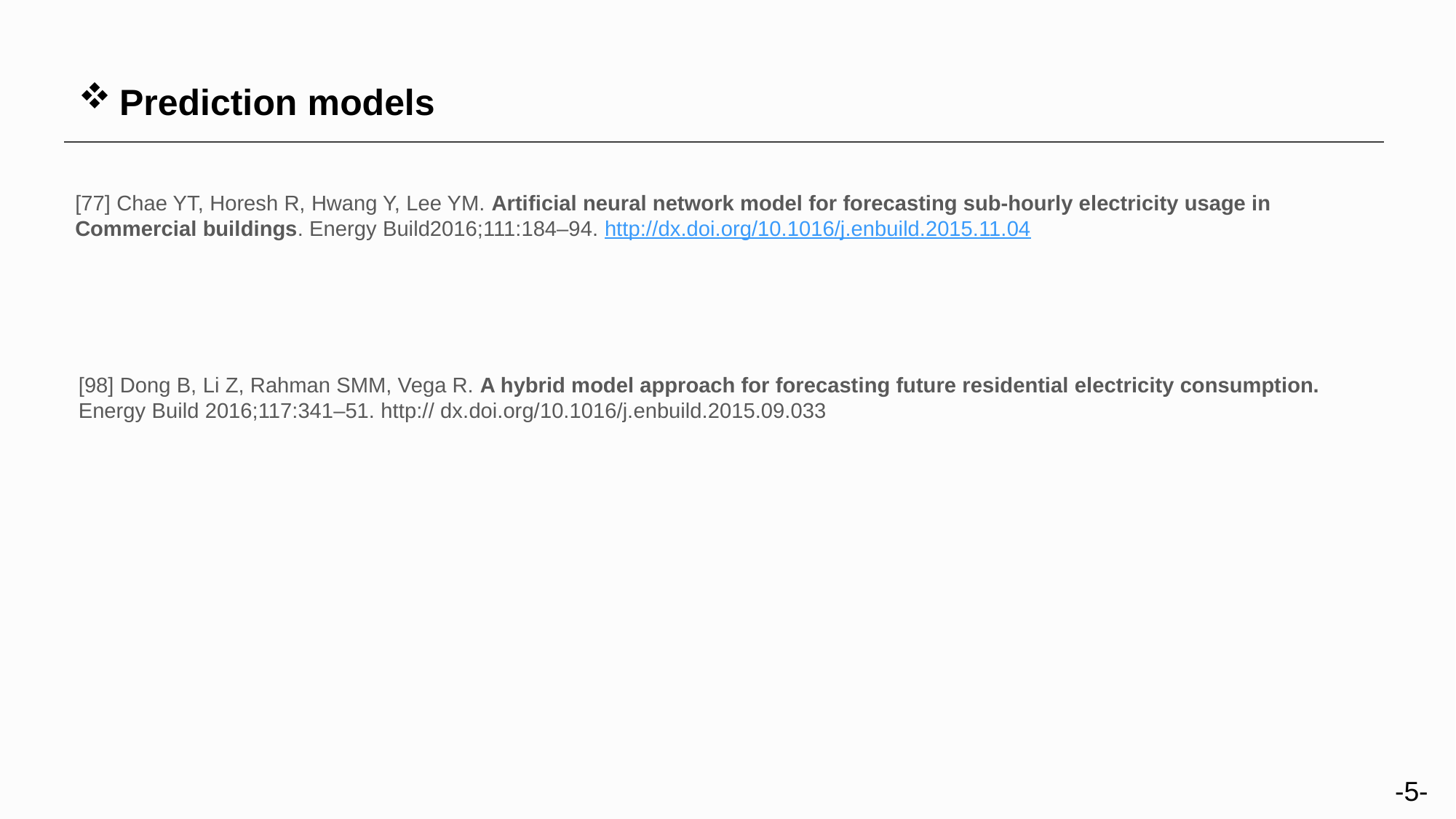

Prediction models
[77] Chae YT, Horesh R, Hwang Y, Lee YM. Artificial neural network model for forecasting sub-hourly electricity usage in Commercial buildings. Energy Build2016;111:184–94. http://dx.doi.org/10.1016/j.enbuild.2015.11.04
[98] Dong B, Li Z, Rahman SMM, Vega R. A hybrid model approach for forecasting future residential electricity consumption. Energy Build 2016;117:341–51. http:// dx.doi.org/10.1016/j.enbuild.2015.09.033
-5-